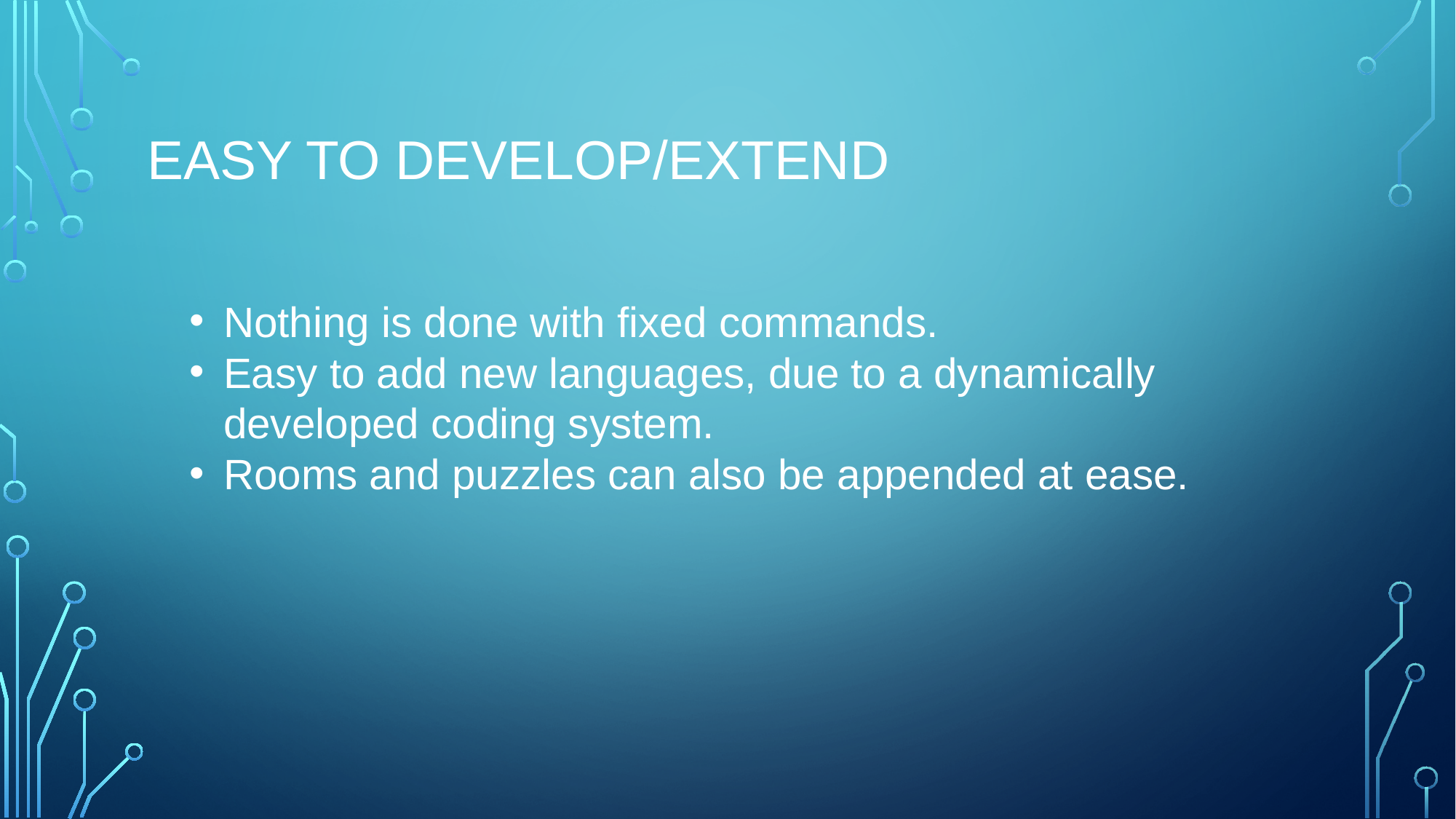

# Easy to develop/extend
Nothing is done with fixed commands.
Easy to add new languages, due to a dynamically developed coding system.
Rooms and puzzles can also be appended at ease.